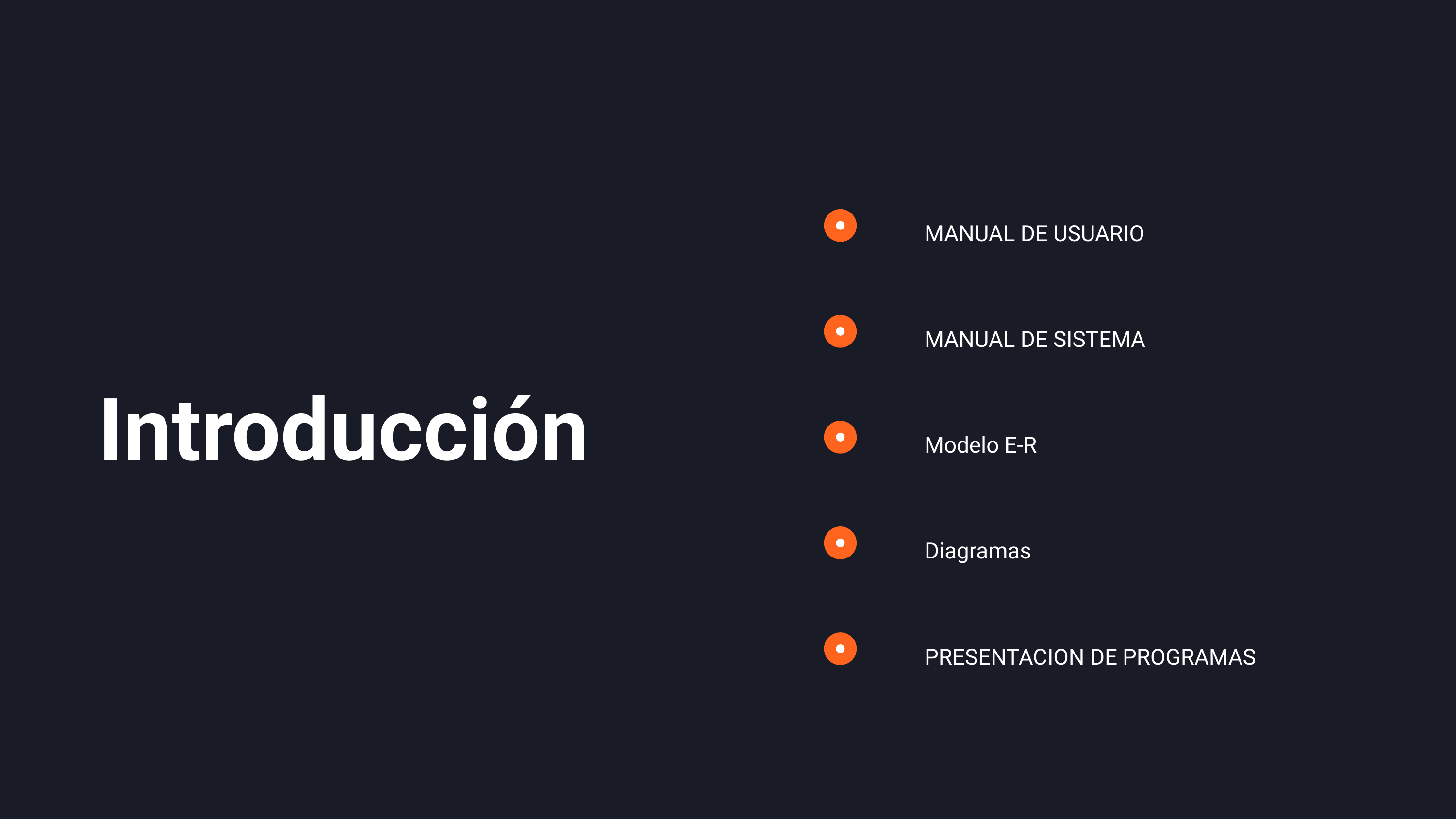

MANUAL DE USUARIO

MANUAL DE SISTEMA

Introducción
Modelo E-R

Diagramas

PRESENTACION DE PROGRAMAS